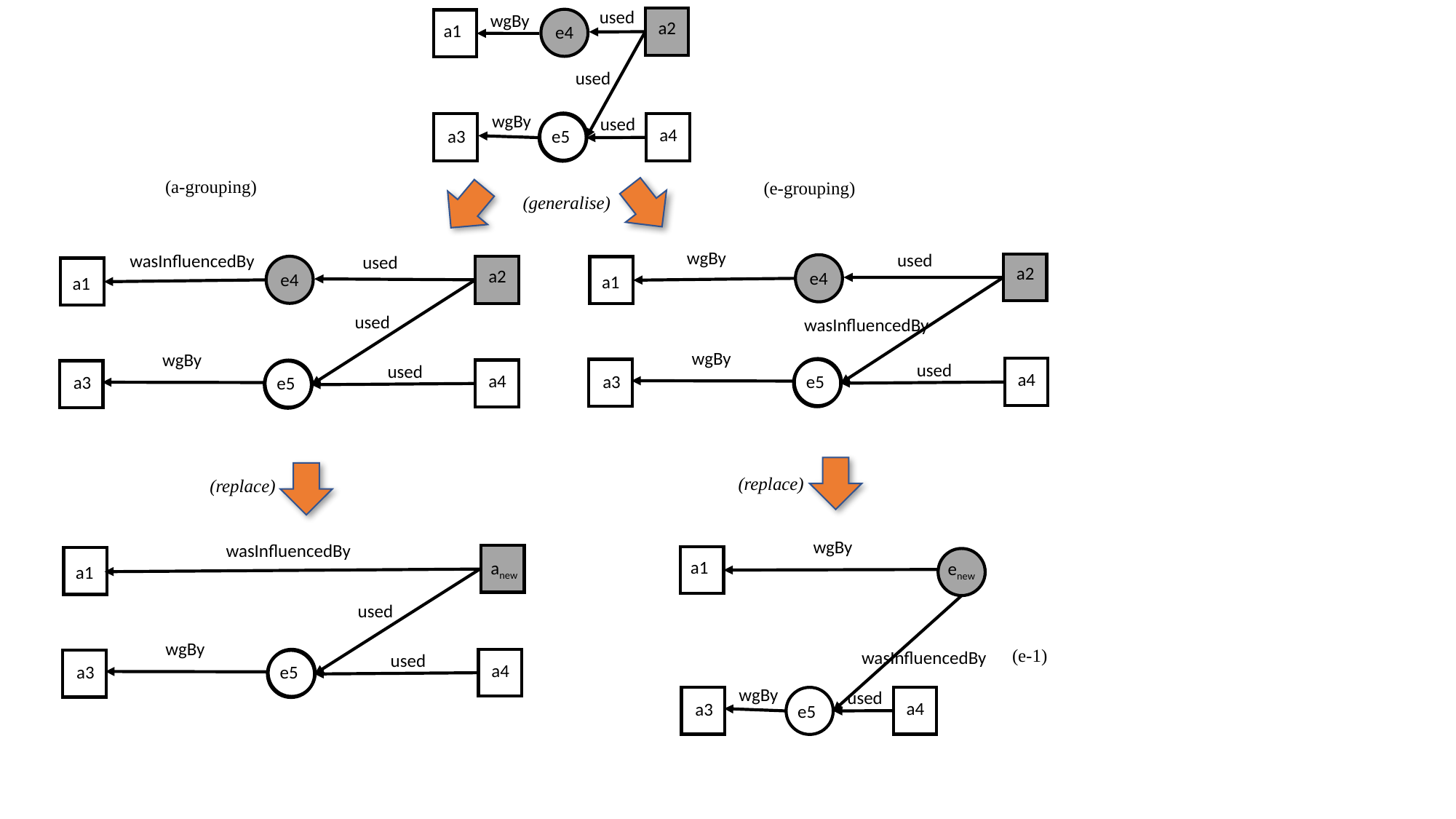

used
wgBy

a2

a1
e4
used
wgBy
used

a3

a4

e5
(a-grouping)
(e-grouping)

(generalise)
wgBy
used
wasInfluencedBy

a2

a1
e4
used
wgBy
used

a4

a3

e5
used

a2

a1
e4
wasInfluencedBy
wgBy
used

a4

a3

e5

(replace)
(replace)
wgBy
wasInfluencedBy

anew

a1
used
wgBy
used

a4

a3

e5

a1

enew
(e-1)
wasInfluencedBy
wgBy
used

a4

a3

e5